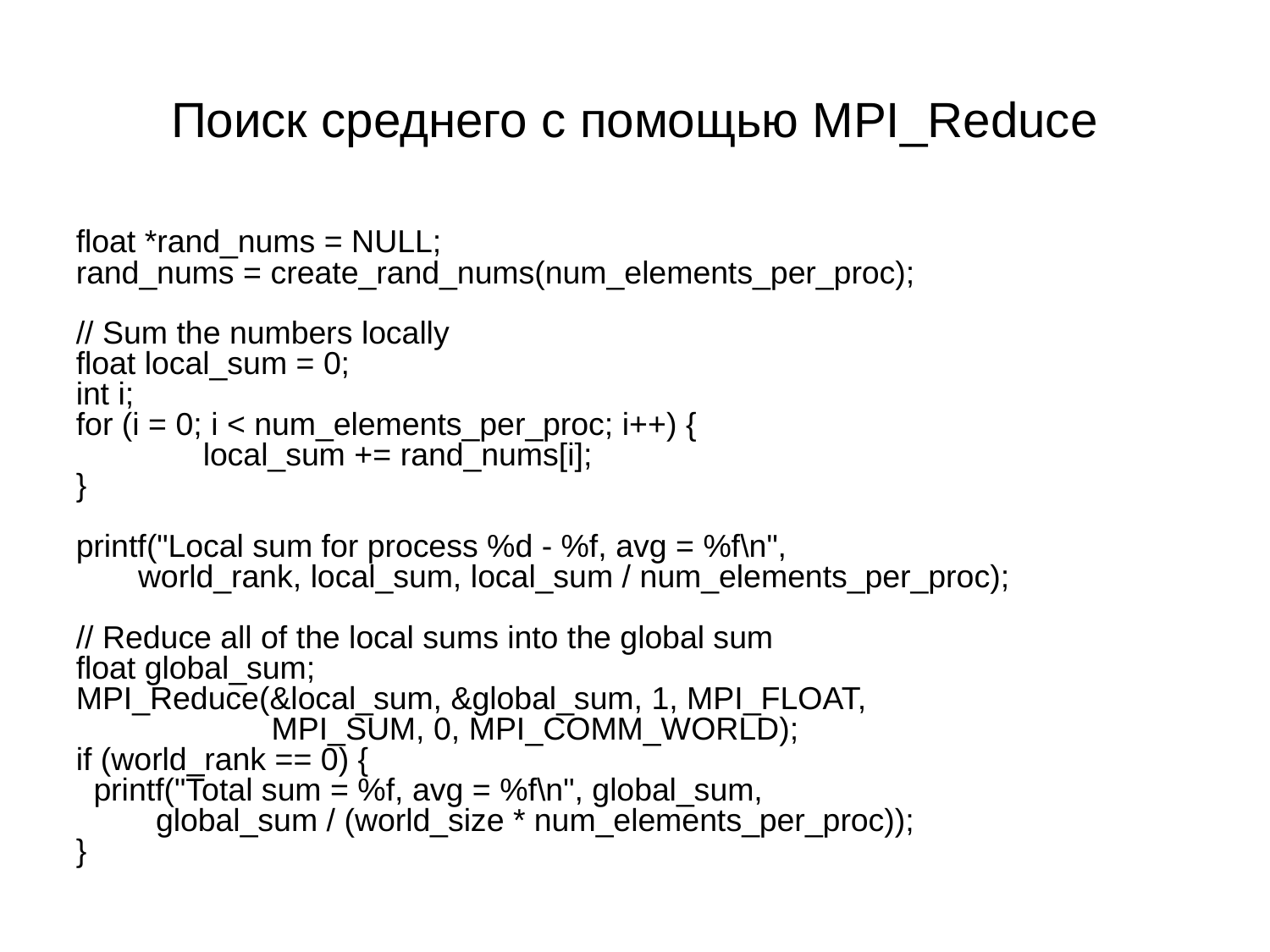

Поиск среднего с помощью MPI_Reduce
float *rand_nums = NULL;
rand_nums = create_rand_nums(num_elements_per_proc);

// Sum the numbers locally
float local_sum = 0;
int i;
for (i = 0; i < num_elements_per_proc; i++) {
	local_sum += rand_nums[i];
}

printf("Local sum for process %d - %f, avg = %f\n",
       world_rank, local_sum, local_sum / num_elements_per_proc);

// Reduce all of the local sums into the global sum
float global_sum;
MPI_Reduce(&local_sum, &global_sum, 1, MPI_FLOAT,
                      MPI_SUM, 0, MPI_COMM_WORLD);
if (world_rank == 0) {
  printf("Total sum = %f, avg = %f\n", global_sum,
         global_sum / (world_size * num_elements_per_proc));
}